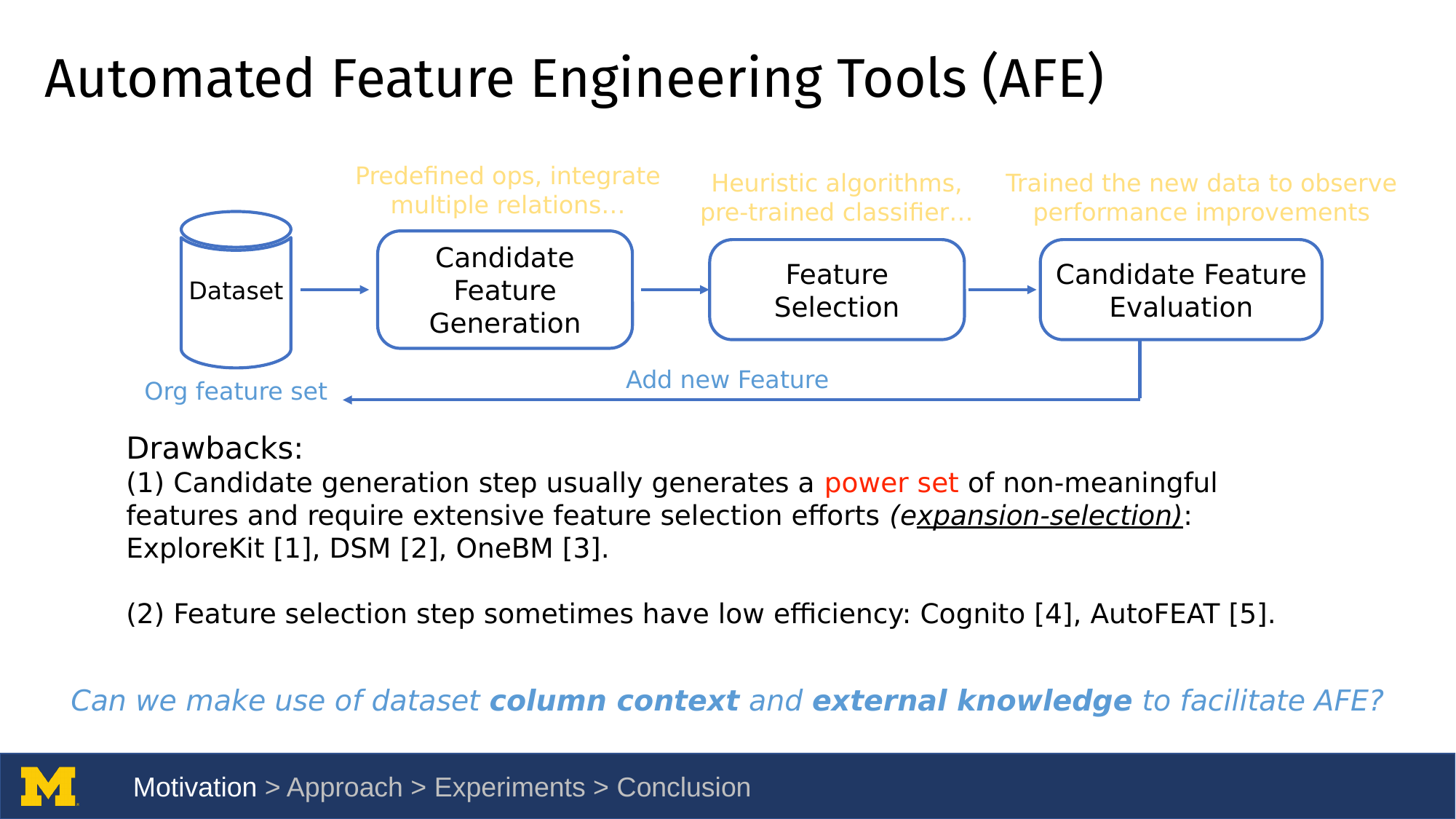

# Automated Feature Engineering Tools (AFE)
Predefined ops, integrate multiple relations…
Heuristic algorithms, pre-trained classifier…
Trained the new data to observe performance improvements
Dataset
Candidate Feature Generation
Feature Selection
Candidate Feature Evaluation

Add new Feature
Org feature set

Drawbacks:
(1) Candidate generation step usually generates a power set of non-meaningful features and require extensive feature selection efforts (expansion-selection): ExploreKit [1], DSM [2], OneBM [3].
(2) Feature selection step sometimes have low efficiency: Cognito [4], AutoFEAT [5].
Can we make use of dataset column context and external knowledge to facilitate AFE?
Motivation > Approach > Experiments > Conclusion
3